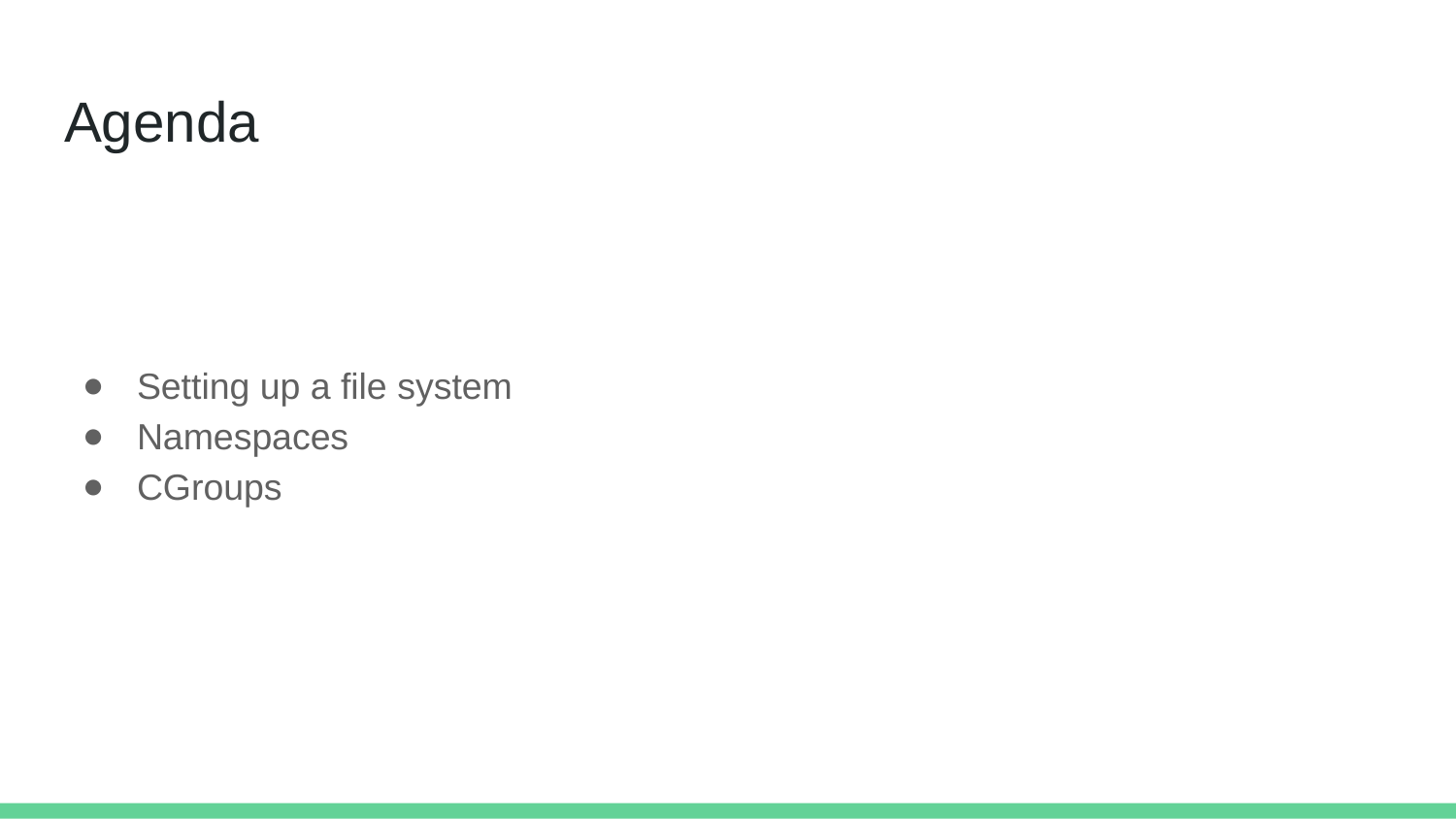

# Agenda

Setting up a file system
Namespaces
CGroups